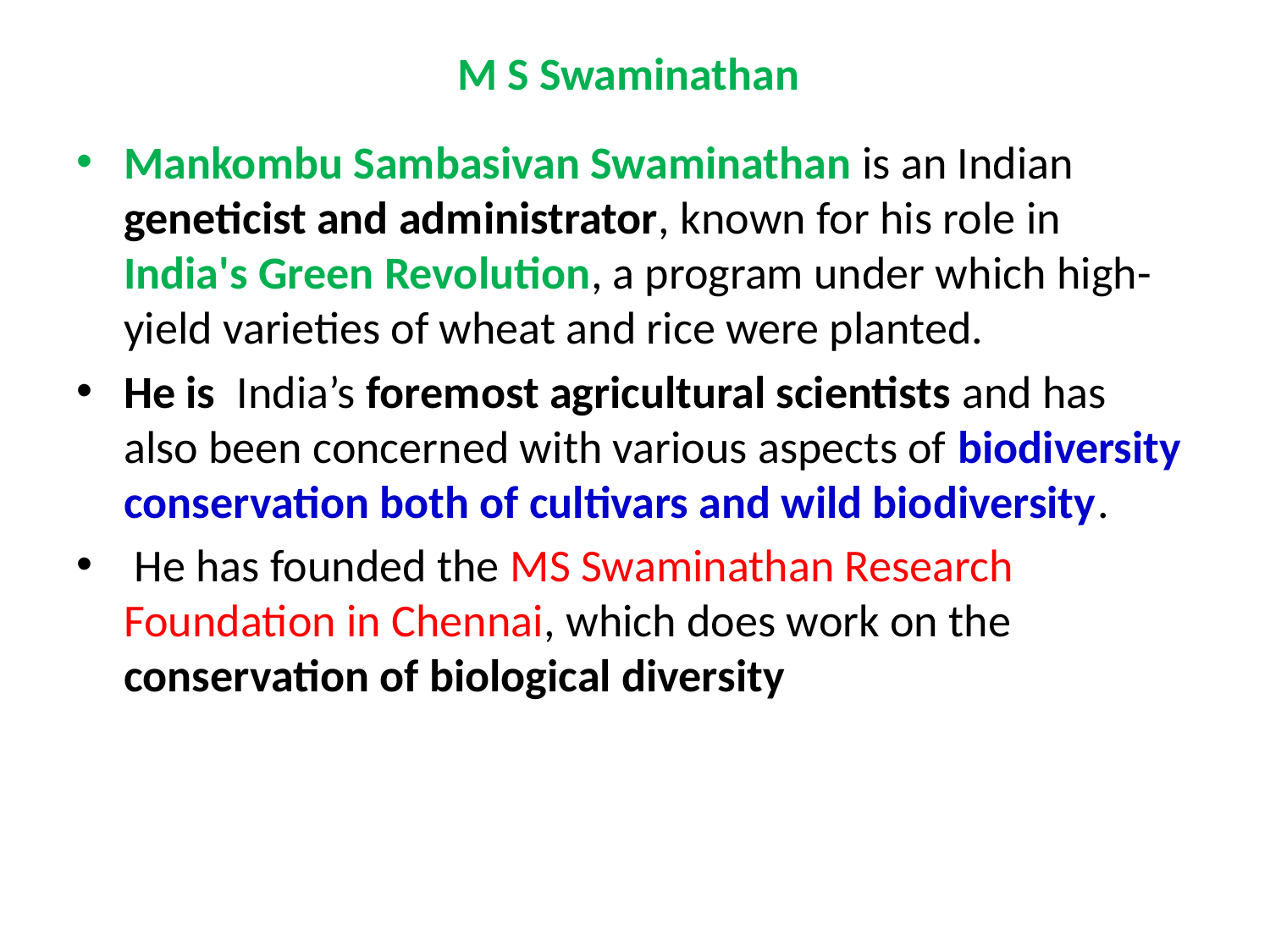

# M S Swaminathan
Mankombu Sambasivan Swaminathan is an Indian geneticist and administrator, known for his role in India's Green Revolution, a program under which high-yield varieties of wheat and rice were planted.
He is  India’s foremost agricultural scientists and has also been concerned with various aspects of biodiversity conservation both of cultivars and wild biodiversity.
 He has founded the MS Swaminathan Research Foundation in Chennai, which does work on the conservation of biological diversity